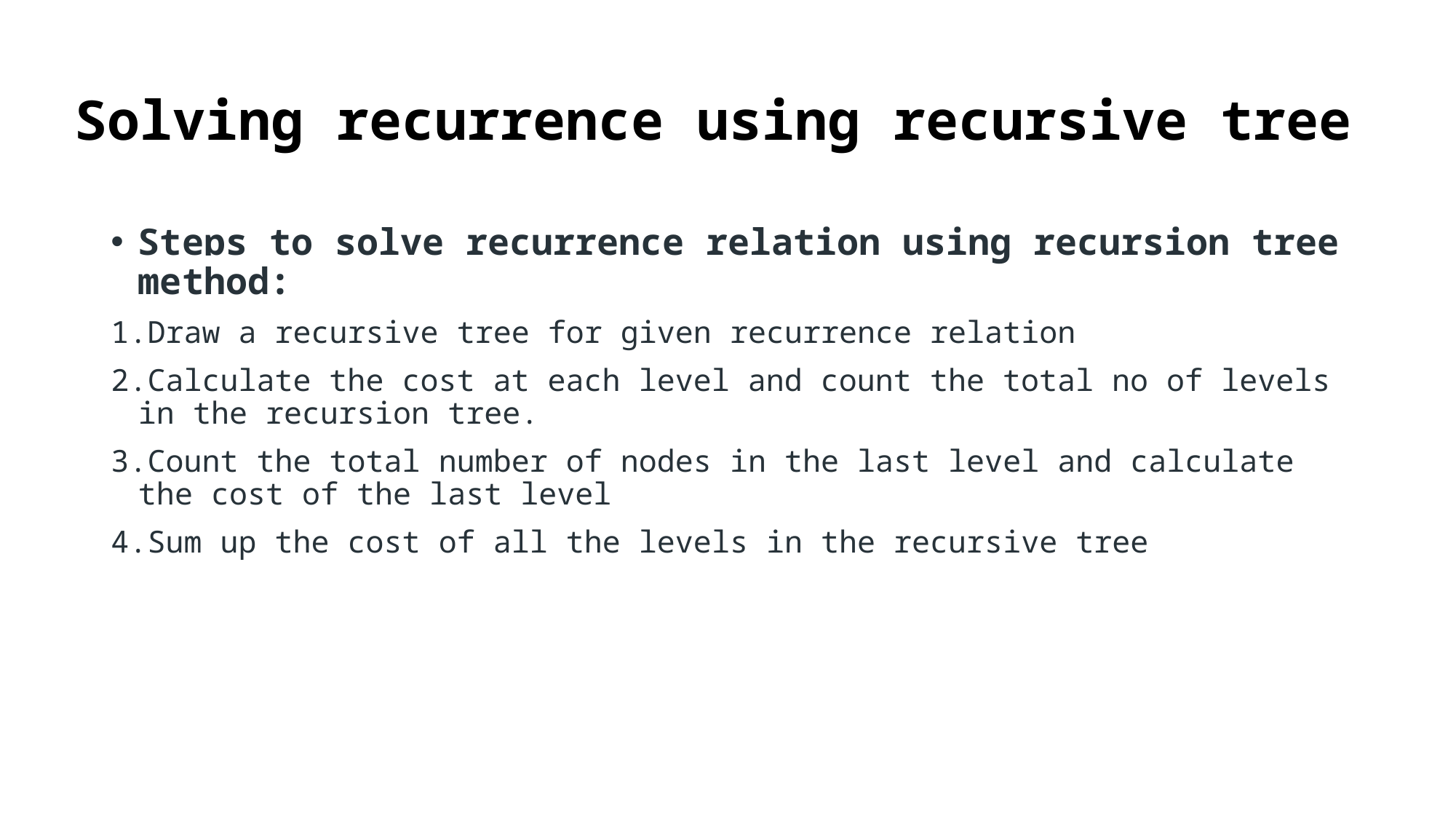

# Solving recurrence using recursive tree
Steps to solve recurrence relation using recursion tree method:
Draw a recursive tree for given recurrence relation
Calculate the cost at each level and count the total no of levels in the recursion tree.
Count the total number of nodes in the last level and calculate the cost of the last level
Sum up the cost of all the levels in the recursive tree